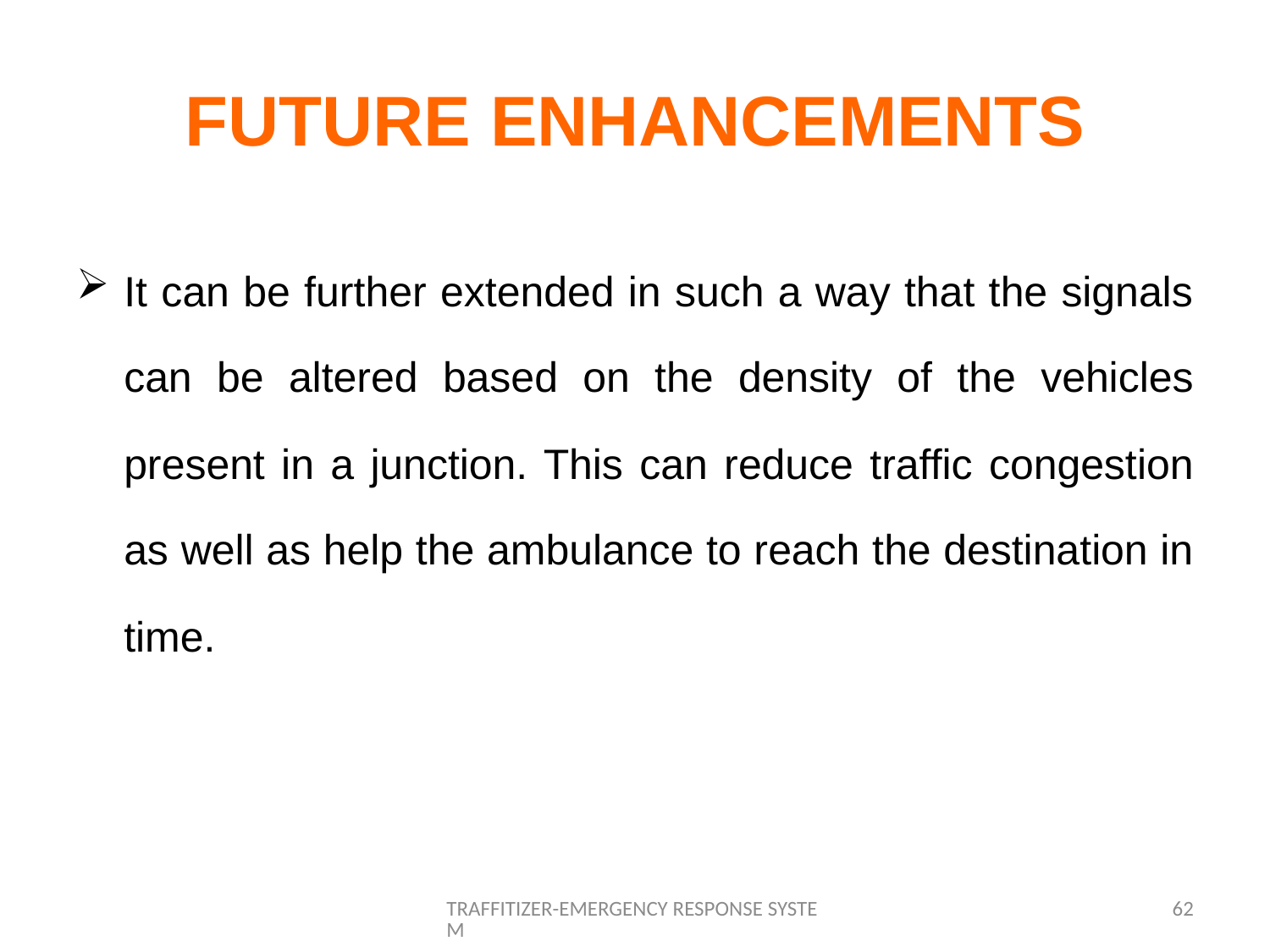

# FUTURE ENHANCEMENTS
It can be further extended in such a way that the signals can be altered based on the density of the vehicles present in a junction. This can reduce traffic congestion as well as help the ambulance to reach the destination in time.

TRAFFITIZER-EMERGENCY RESPONSE SYSTEM
62